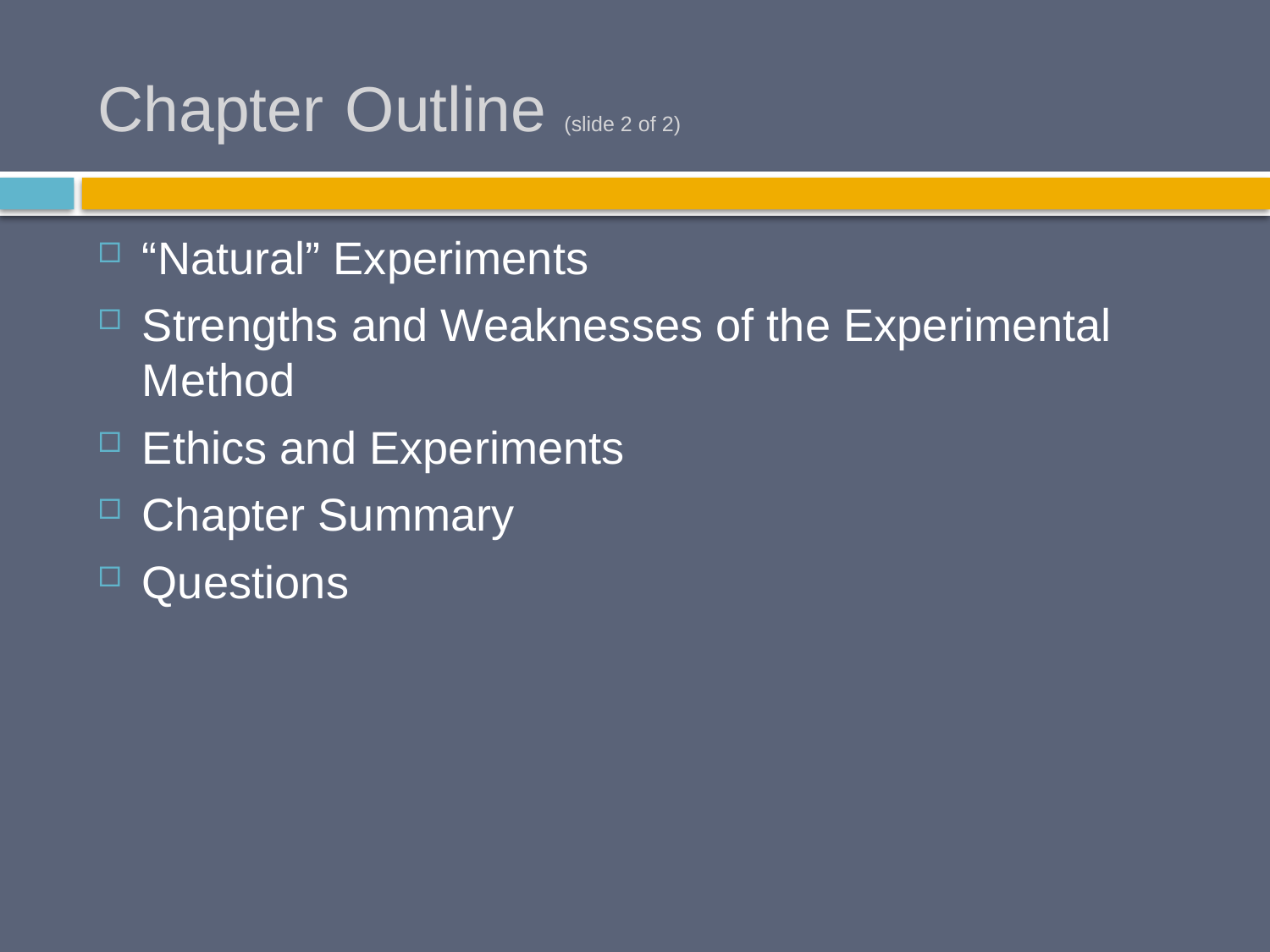

# Chapter Outline (slide 2 of 2)
“Natural” Experiments
Strengths and Weaknesses of the Experimental Method
Ethics and Experiments
Chapter Summary
Questions